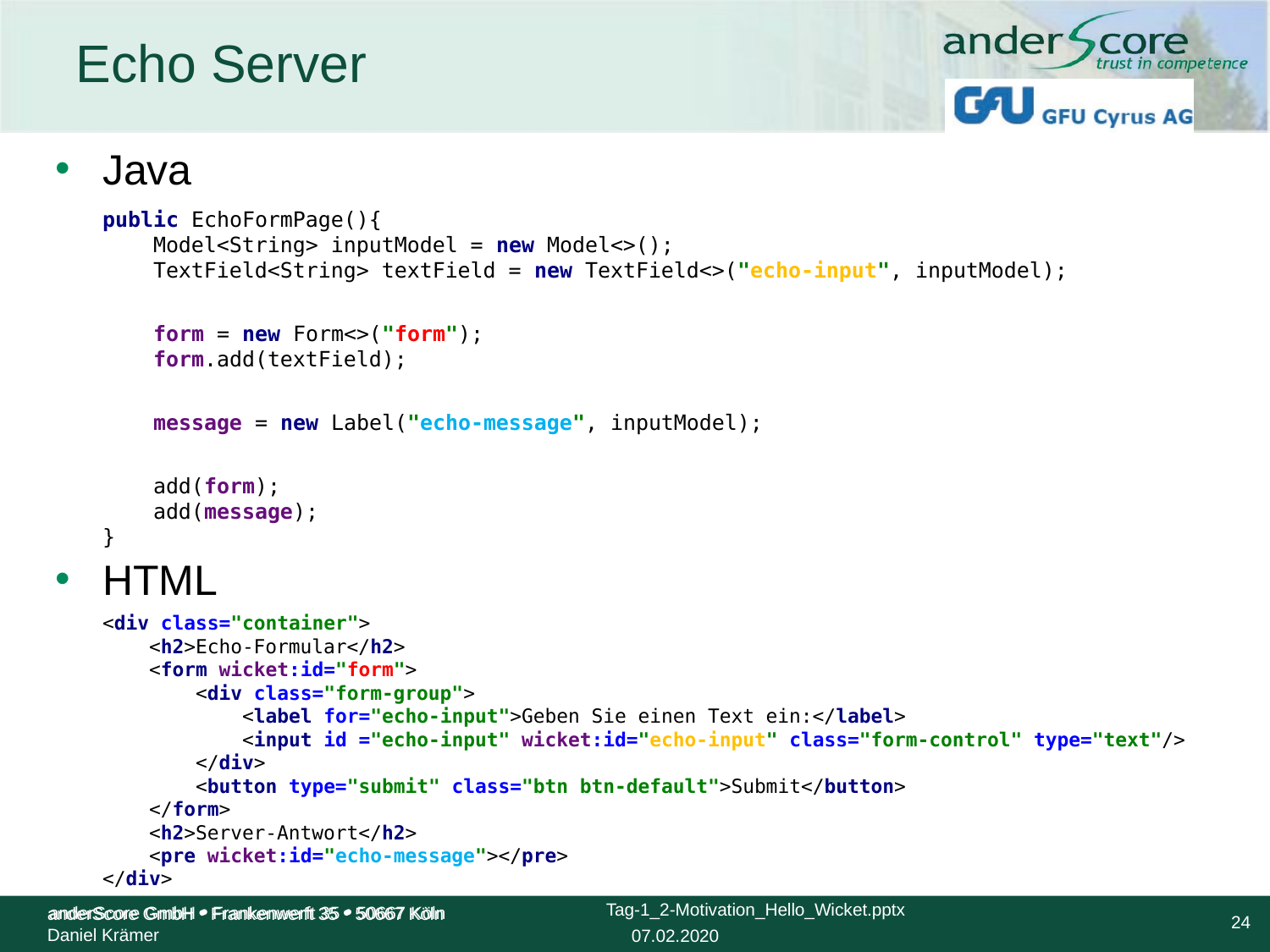

Echo Server
Java

HTML

public EchoFormPage(){
    Model<String> inputModel = new Model<>();
    TextField<String> textField = new TextField<>("echo-input", inputModel);
    form = new Form<>("form");
    form.add(textField);
    message = new Label("echo-message", inputModel);
    add(form);
    add(message);
}
<div class="container">
    <h2>Echo-Formular</h2>
    <form wicket:id="form">
        <div class="form-group">
            <label for="echo-input">Geben Sie einen Text ein:</label>
            <input id ="echo-input" wicket:id="echo-input" class="form-control" type="text"/>
        </div>
        <button type="submit" class="btn btn-default">Submit</button>
    </form>
    <h2>Server-Antwort</h2>
    <pre wicket:id="echo-message"></pre>
</div>